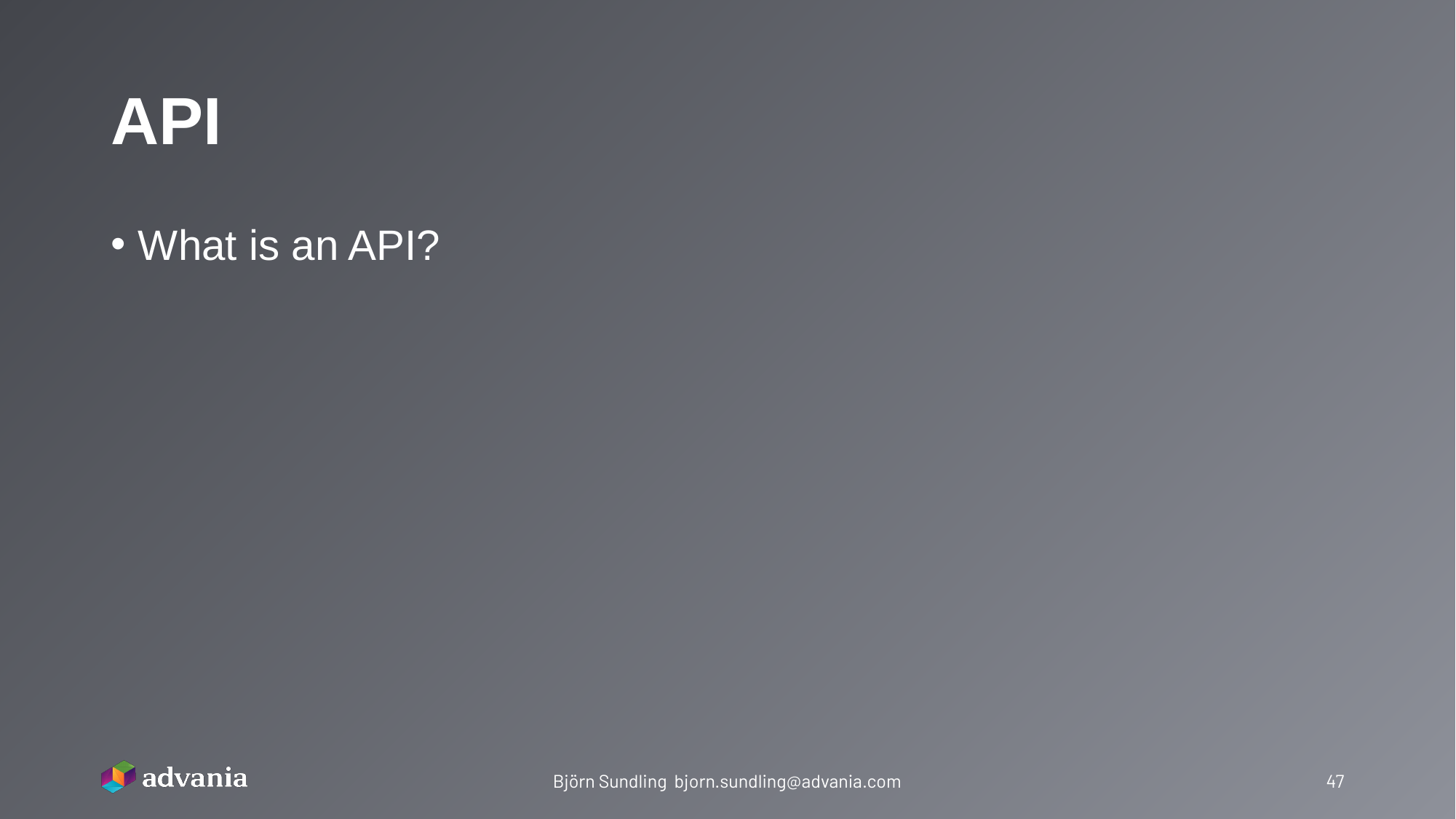

# API
What is an API?

Björn Sundling  bjorn.sundling@advania.com
47